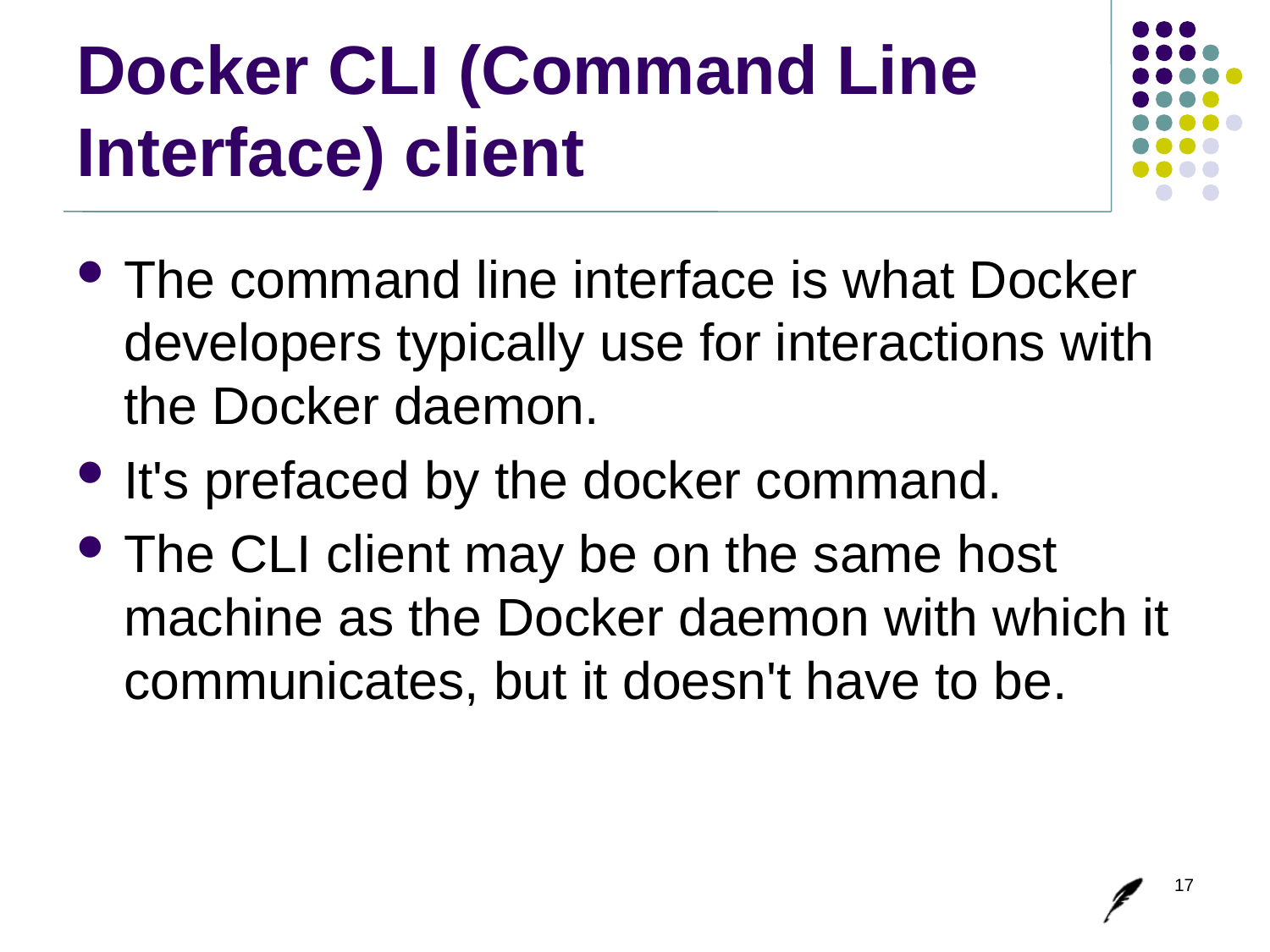

# Docker CLI (Command Line Interface) client
The command line interface is what Docker developers typically use for interactions with the Docker daemon.
It's prefaced by the docker command.
The CLI client may be on the same host machine as the Docker daemon with which it communicates, but it doesn't have to be.

17